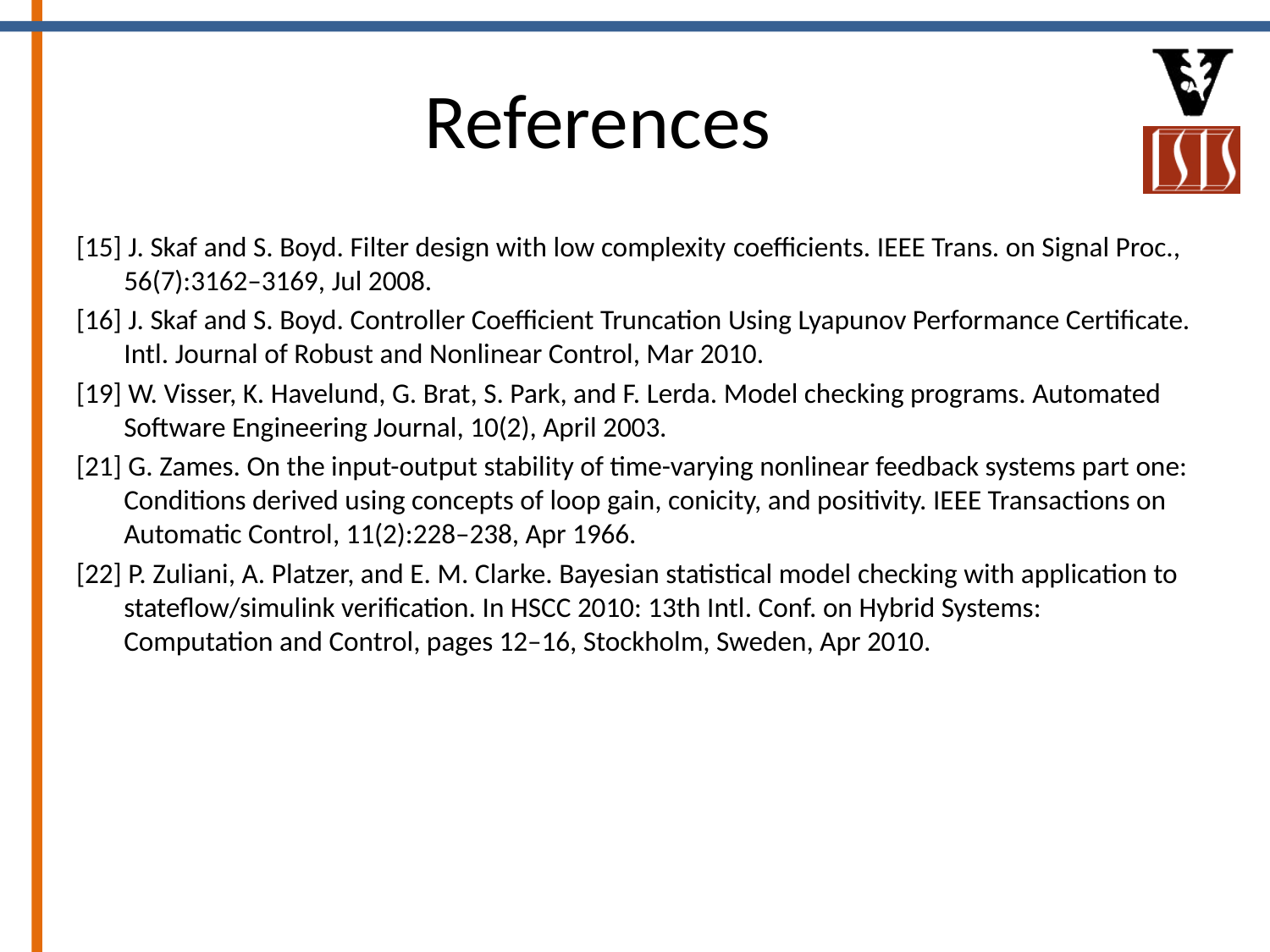

# References
[15] J. Skaf and S. Boyd. Filter design with low complexity coefficients. IEEE Trans. on Signal Proc., 56(7):3162–3169, Jul 2008.
[16] J. Skaf and S. Boyd. Controller Coefficient Truncation Using Lyapunov Performance Certificate. Intl. Journal of Robust and Nonlinear Control, Mar 2010.
[19] W. Visser, K. Havelund, G. Brat, S. Park, and F. Lerda. Model checking programs. Automated Software Engineering Journal, 10(2), April 2003.
[21] G. Zames. On the input-output stability of time-varying nonlinear feedback systems part one: Conditions derived using concepts of loop gain, conicity, and positivity. IEEE Transactions on Automatic Control, 11(2):228–238, Apr 1966.
[22] P. Zuliani, A. Platzer, and E. M. Clarke. Bayesian statistical model checking with application to stateflow/simulink verification. In HSCC 2010: 13th Intl. Conf. on Hybrid Systems: Computation and Control, pages 12–16, Stockholm, Sweden, Apr 2010.